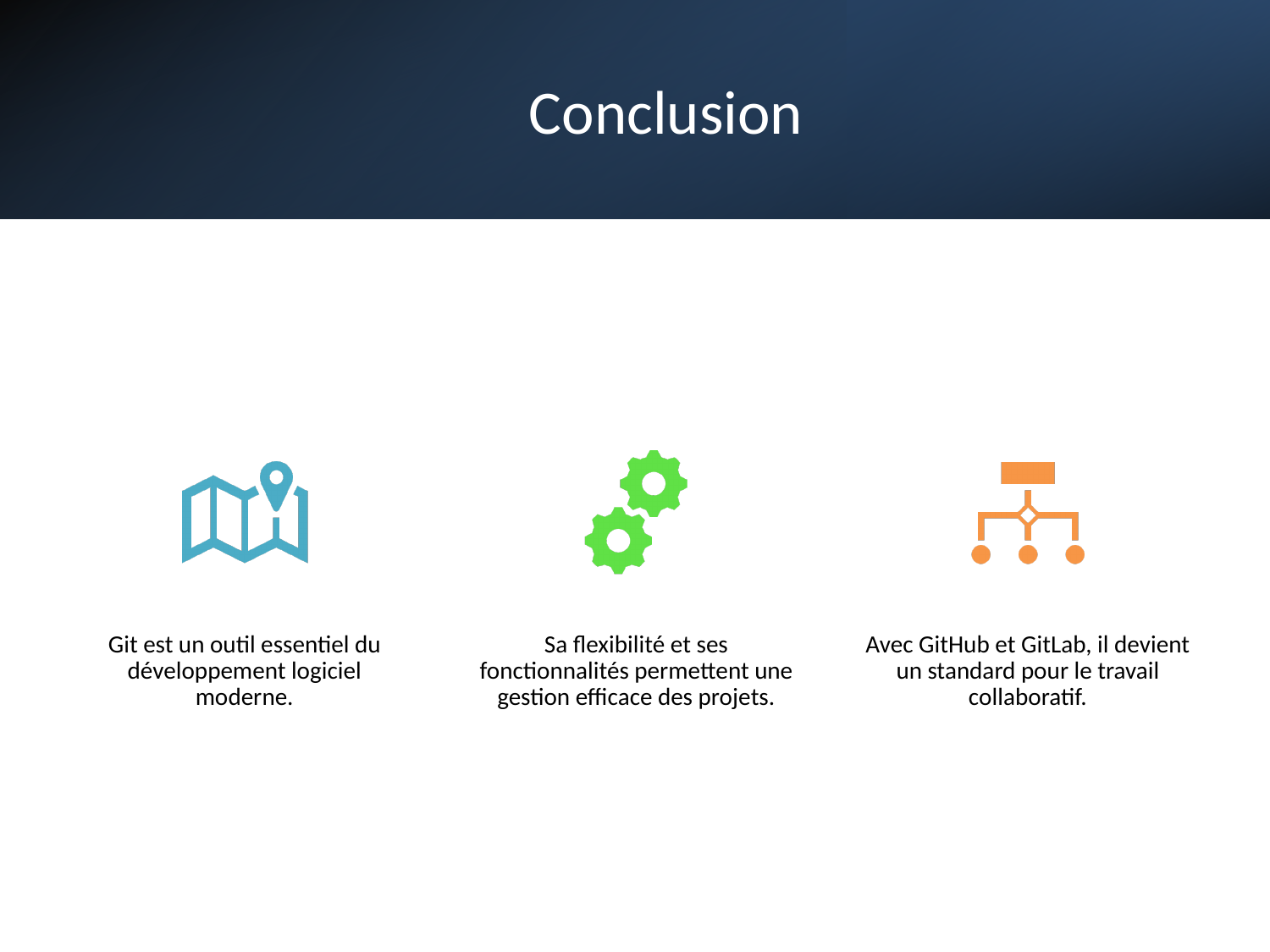

# Conclusion
Git est un outil essentiel du développement logiciel moderne.
Sa flexibilité et ses fonctionnalités permettent une gestion efficace des projets.
Avec GitHub et GitLab, il devient un standard pour le travail collaboratif.